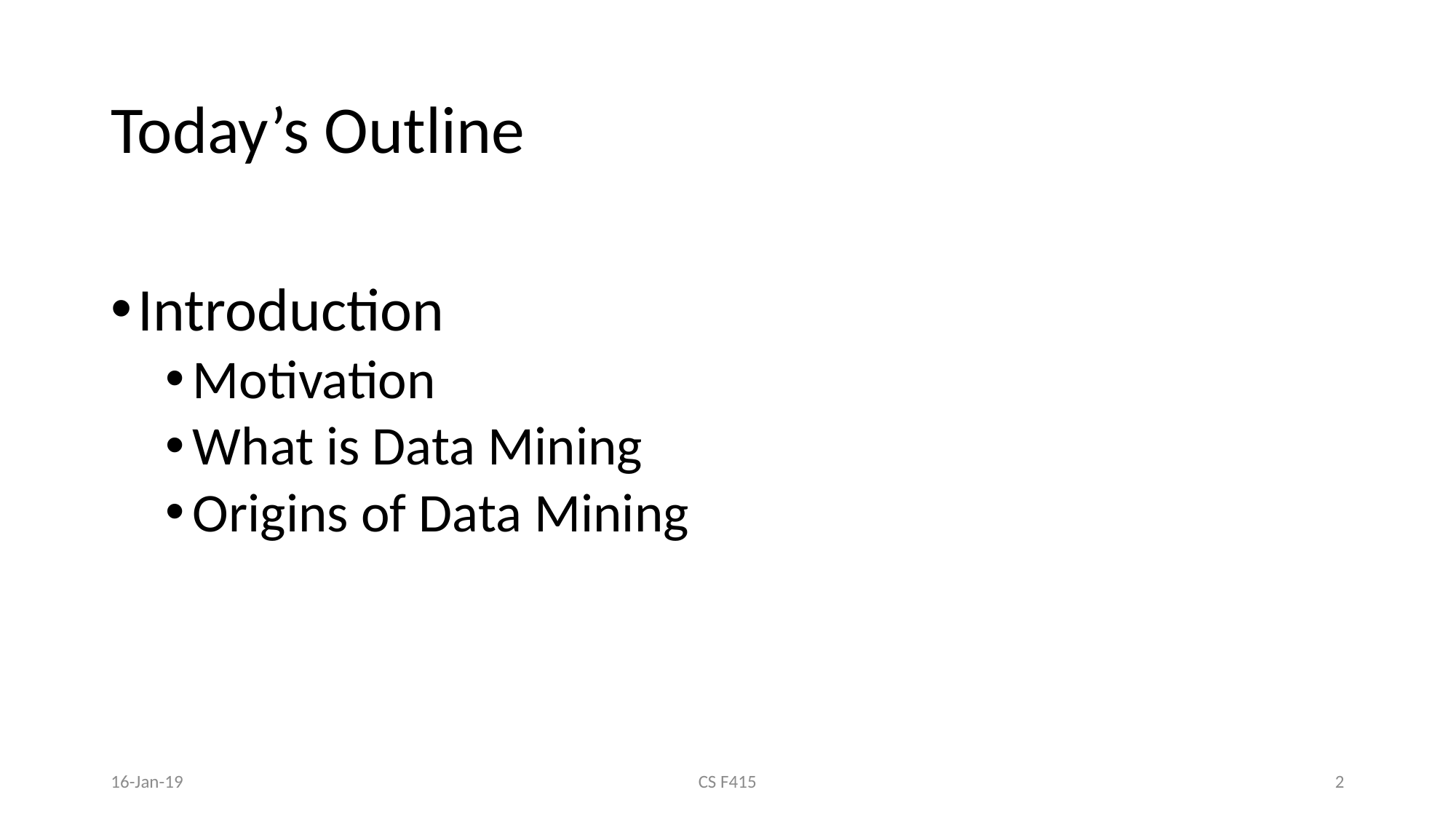

# Today’s Outline
Introduction
Motivation
What is Data Mining
Origins of Data Mining

16-Jan-19
CS F415
2